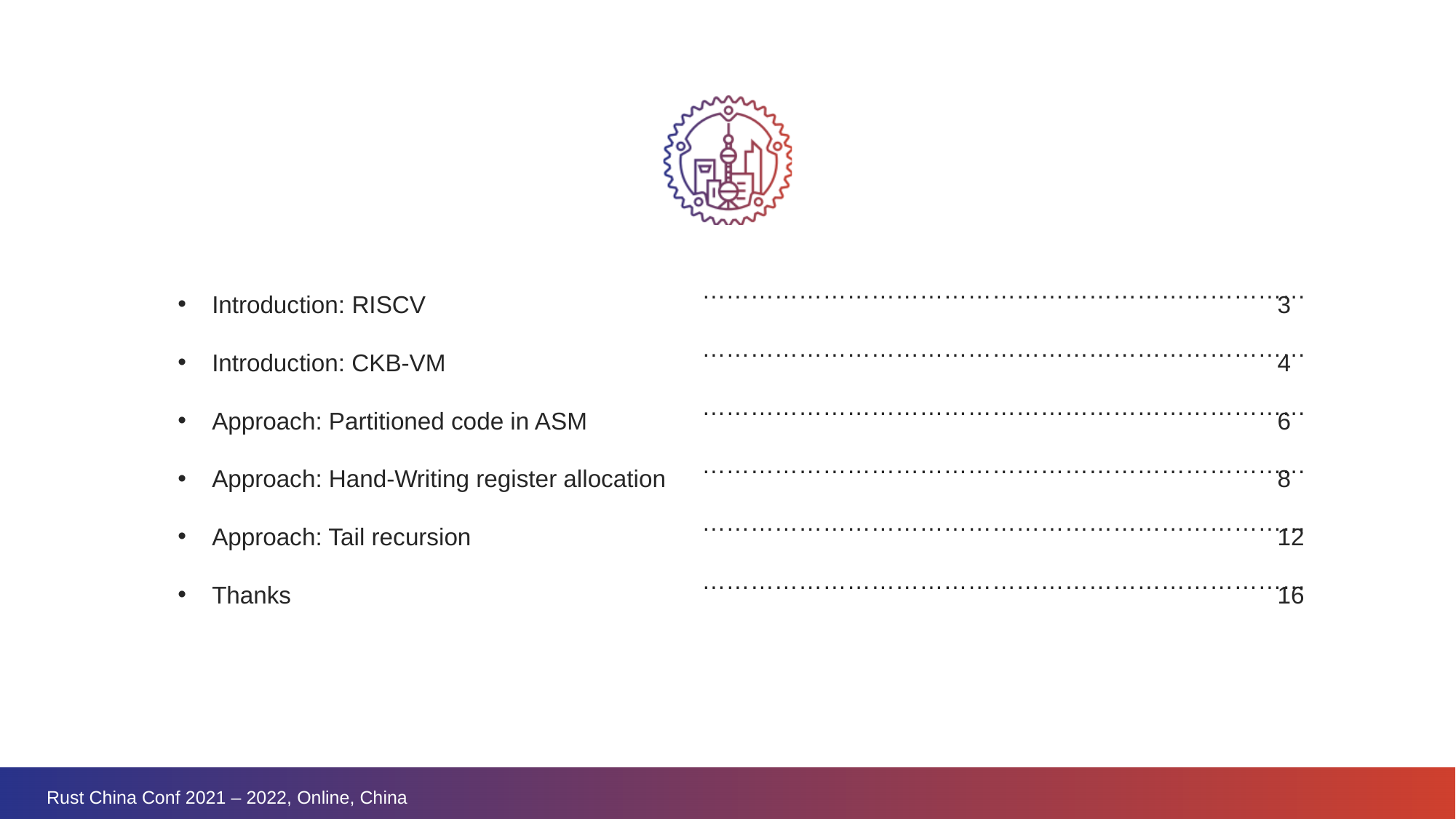

…………………………………………………………………
…………………………………………………………………
…………………………………………………………………
…………………………………………………………………
…………………………………………………………………
…………………………………………………………………
3
4
6
8
12
16
Introduction: RISCV
Introduction: CKB-VM
Approach: Partitioned code in ASM
Approach: Hand-Writing register allocation
Approach: Tail recursion
Thanks